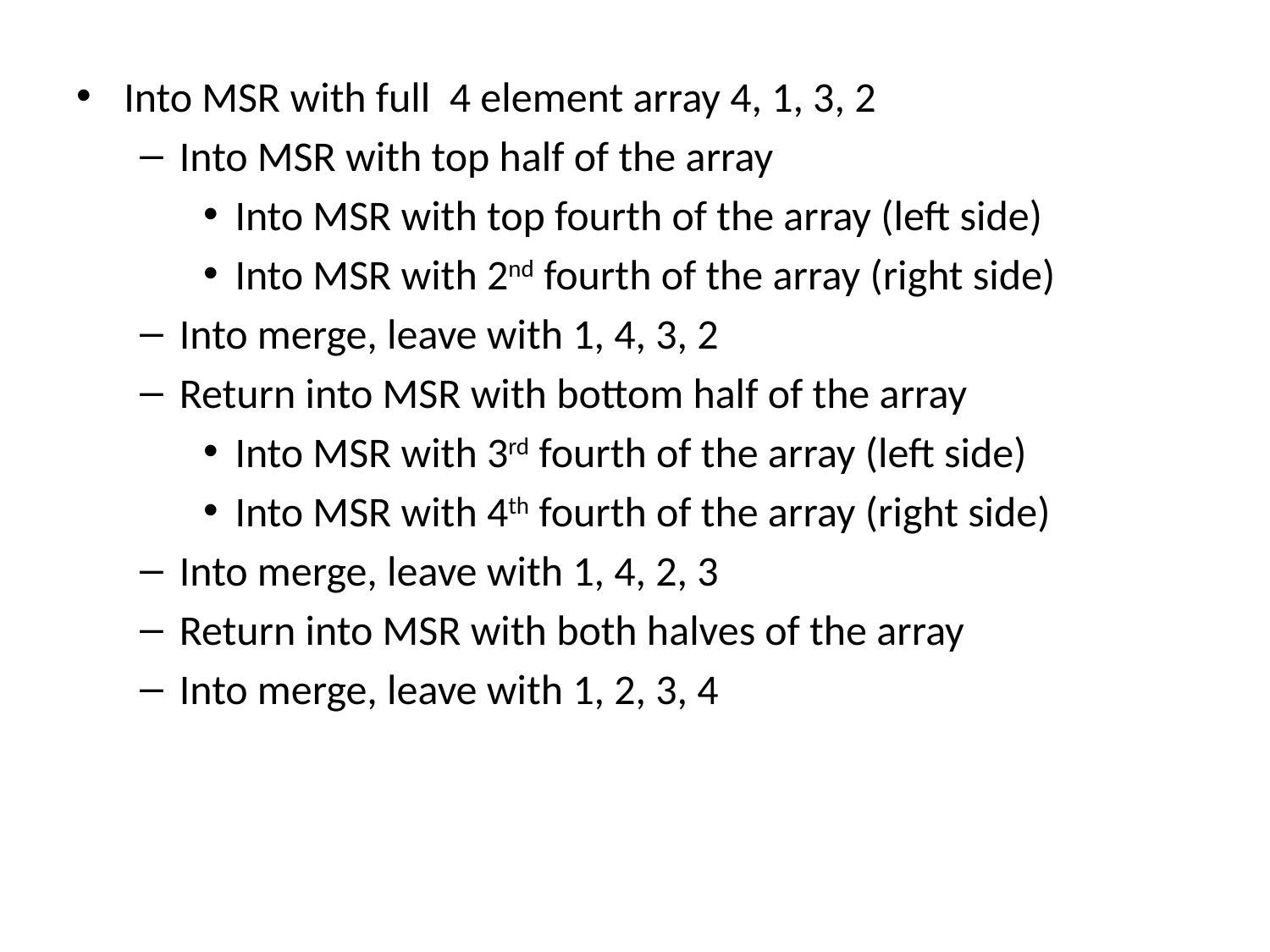

Into MSR with full  4 element array 4, 1, 3, 2
Into MSR with top half of the array
Into MSR with top fourth of the array (left side)
Into MSR with 2nd fourth of the array (right side)
Into merge, leave with 1, 4, 3, 2
Return into MSR with bottom half of the array
Into MSR with 3rd fourth of the array (left side)
Into MSR with 4th fourth of the array (right side)
Into merge, leave with 1, 4, 2, 3
Return into MSR with both halves of the array
Into merge, leave with 1, 2, 3, 4